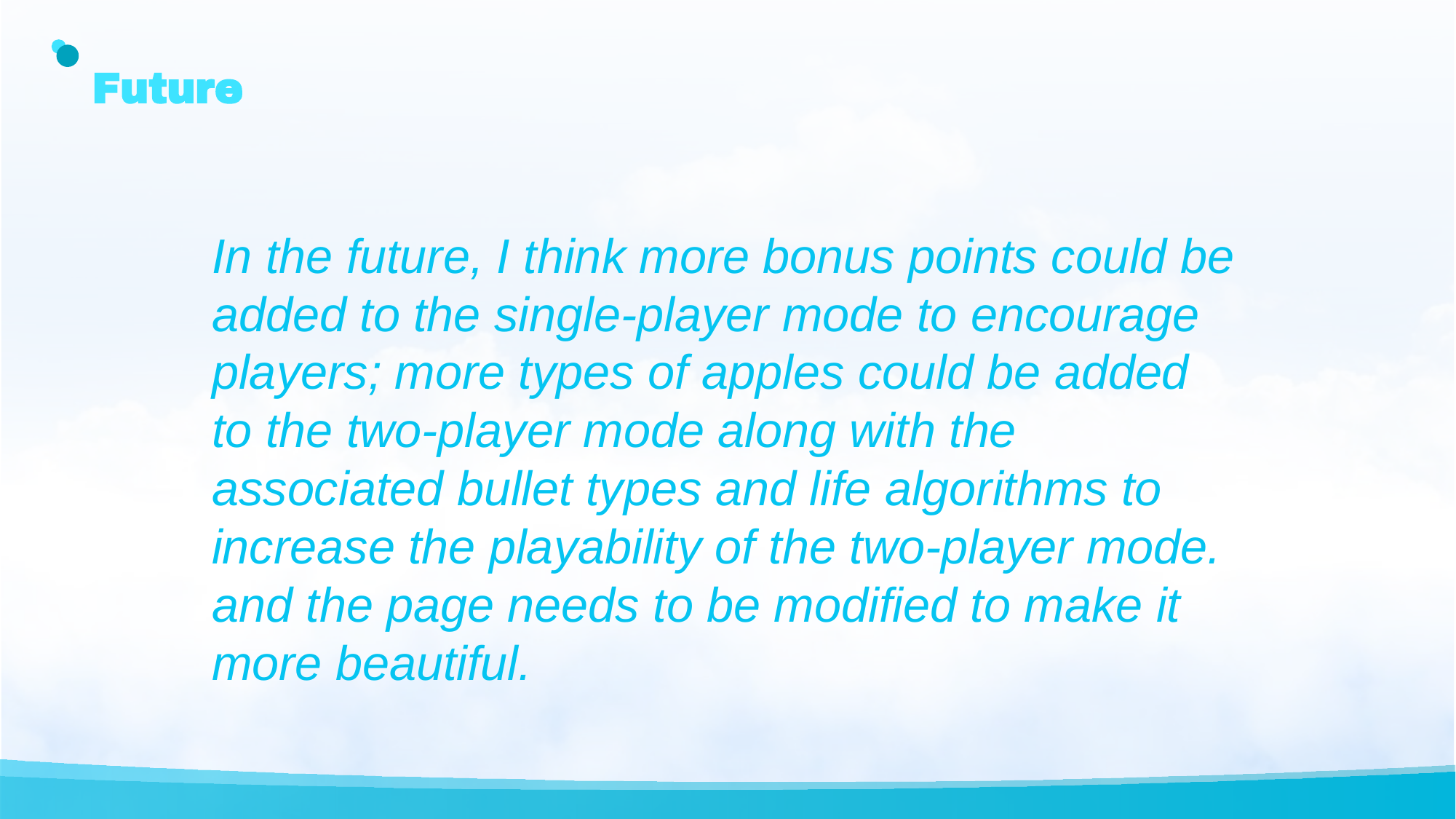

# Future
In the future, I think more bonus points could be added to the single-player mode to encourage players; more types of apples could be added to the two-player mode along with the associated bullet types and life algorithms to increase the playability of the two-player mode. and the page needs to be modified to make it more beautiful.